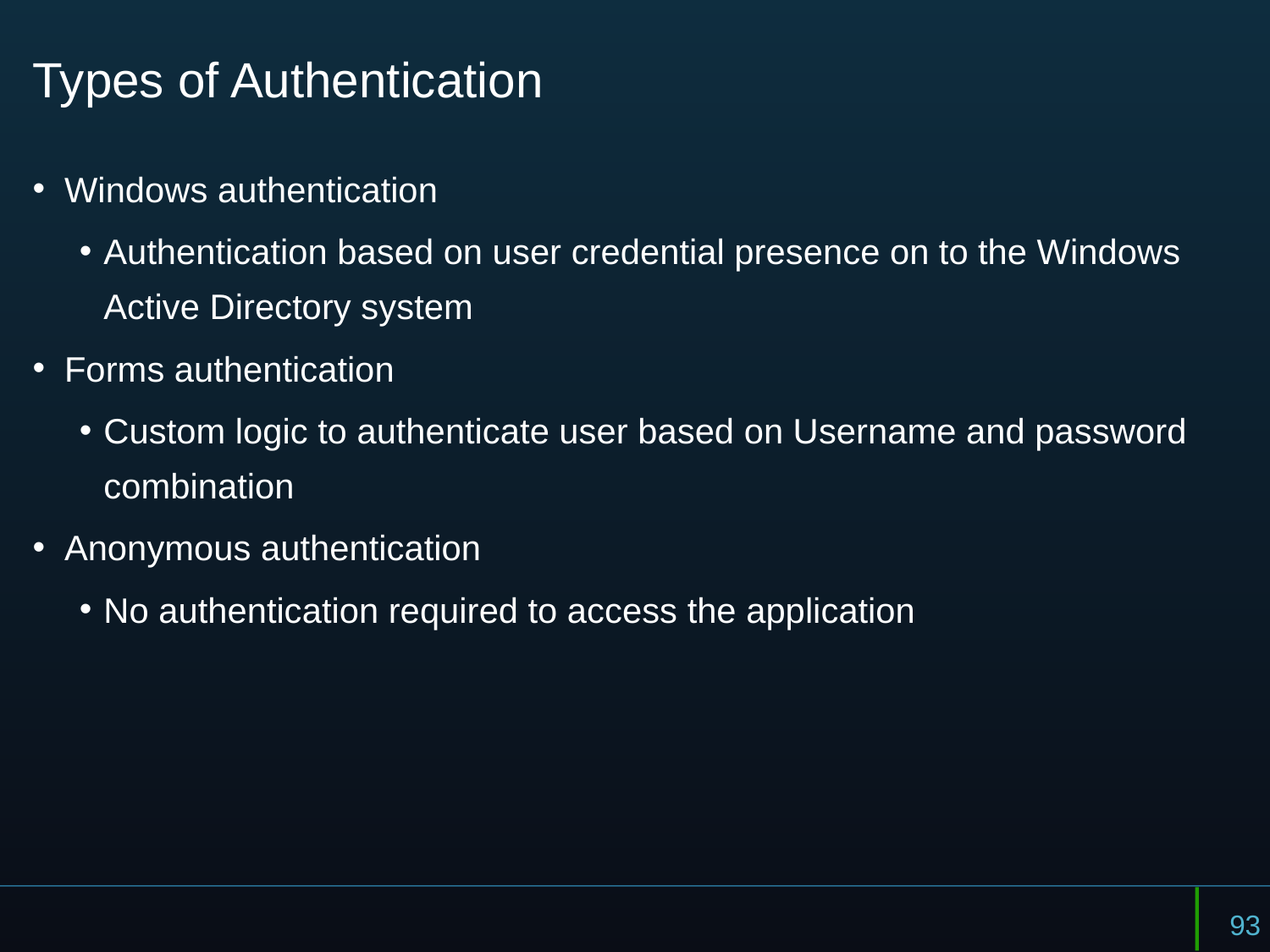

# Types of Authentication
Windows authentication
Authentication based on user credential presence on to the Windows Active Directory system
Forms authentication
Custom logic to authenticate user based on Username and password combination
Anonymous authentication
No authentication required to access the application

93